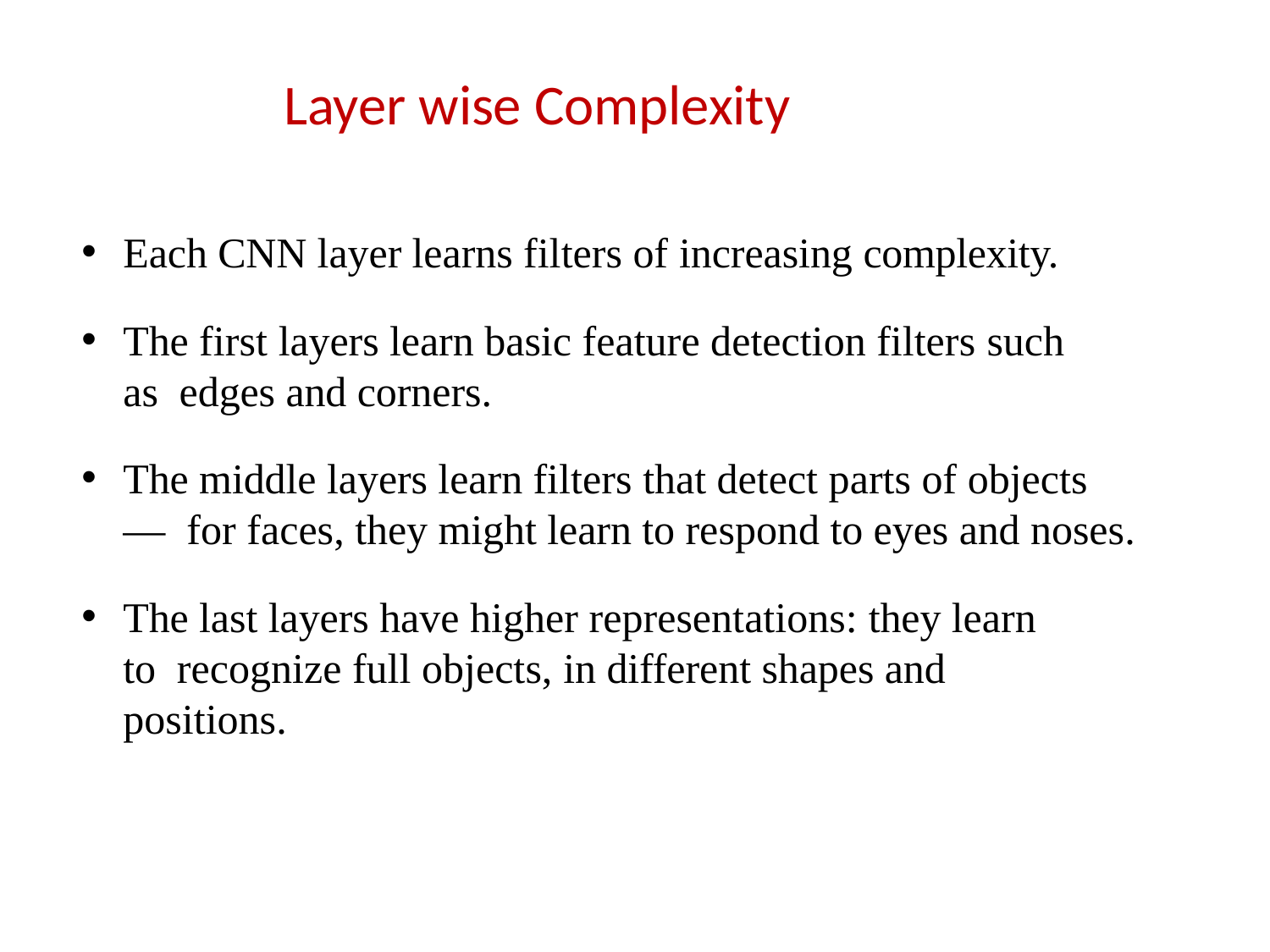

# Layer wise Complexity
Each CNN layer learns filters of increasing complexity.
The first layers learn basic feature detection filters such as  edges and corners.
The middle layers learn filters that detect parts of objects —  for faces, they might learn to respond to eyes and noses.
The last layers have higher representations: they learn to  recognize full objects, in different shapes and positions.